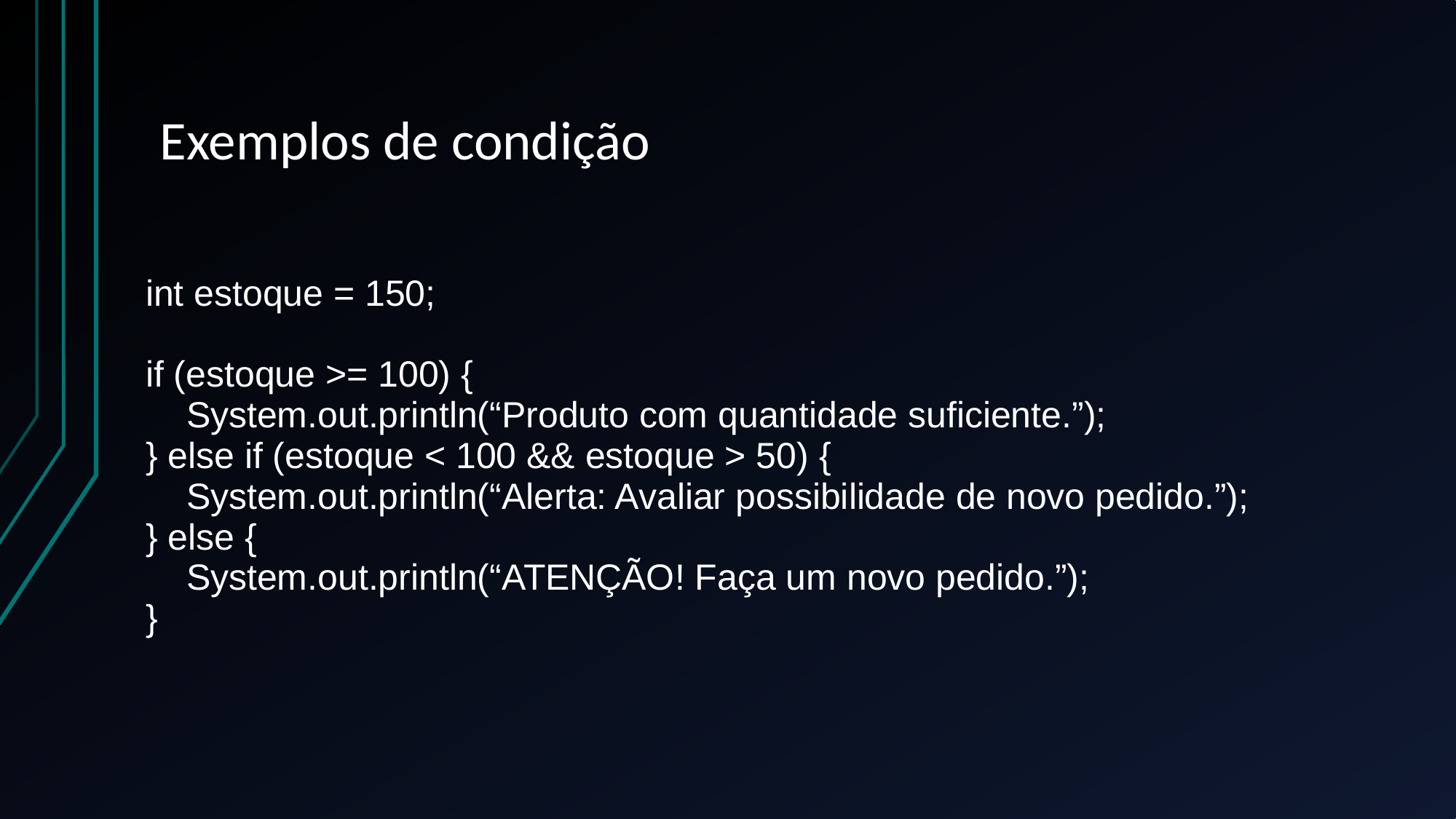

# Exemplos de condição
| int estoque = 150;   if (estoque >= 100) {     System.out.println(“Produto com quantidade suficiente.”); } else if (estoque < 100 && estoque > 50) {     System.out.println(“Alerta: Avaliar possibilidade de novo pedido.”); } else {     System.out.println(“ATENÇÃO! Faça um novo pedido.”); } |
| --- |